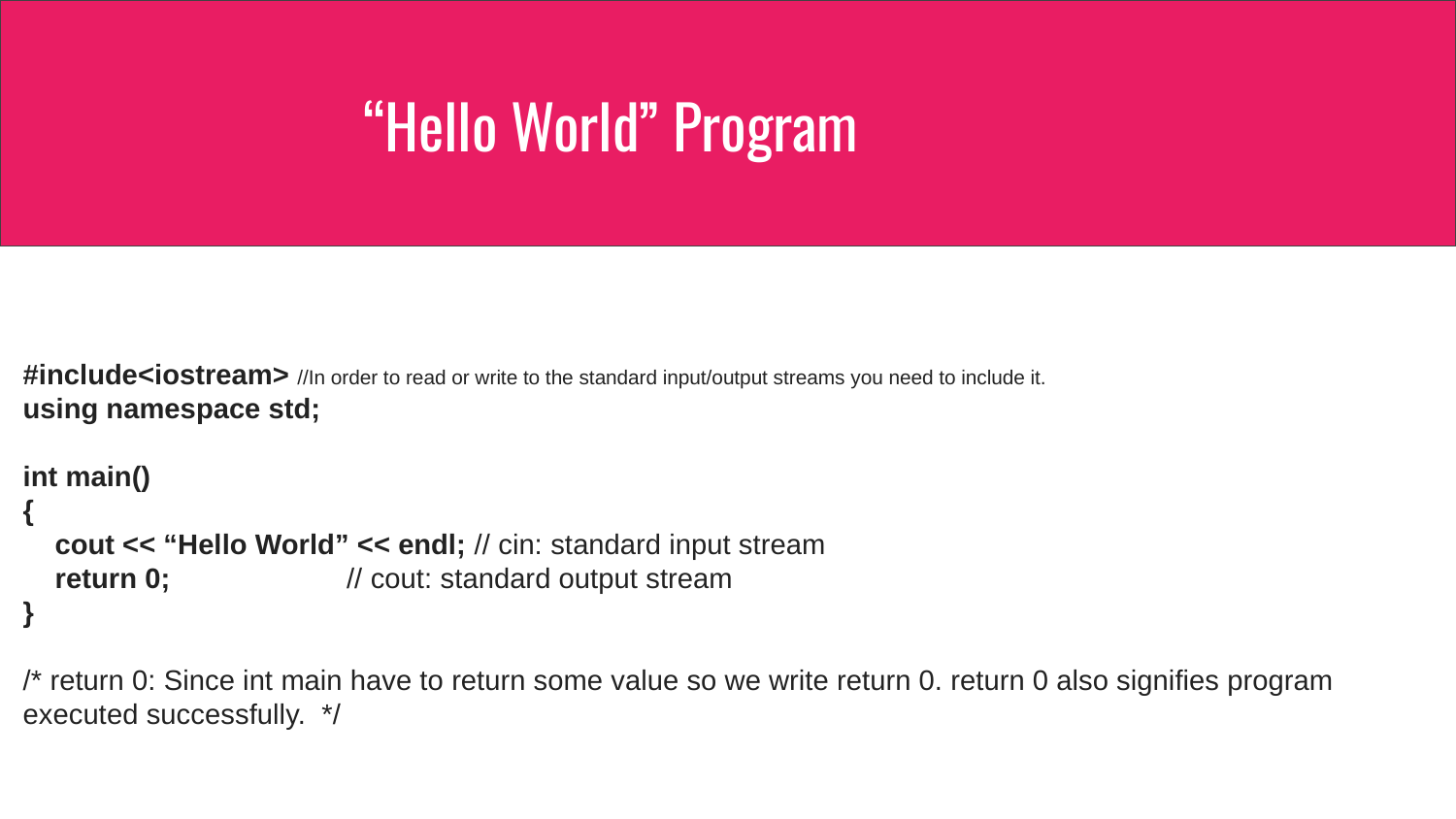

# “Hello World” Program

#include<iostream> //In order to read or write to the standard input/output streams you need to include it.
using namespace std;

int main()
{
    cout << “Hello World” << endl; // cin: standard input stream
    return 0;                      // cout: standard output stream
}

/* return 0: Since int main have to return some value so we write return 0. return 0 also signifies program executed successfully.  */